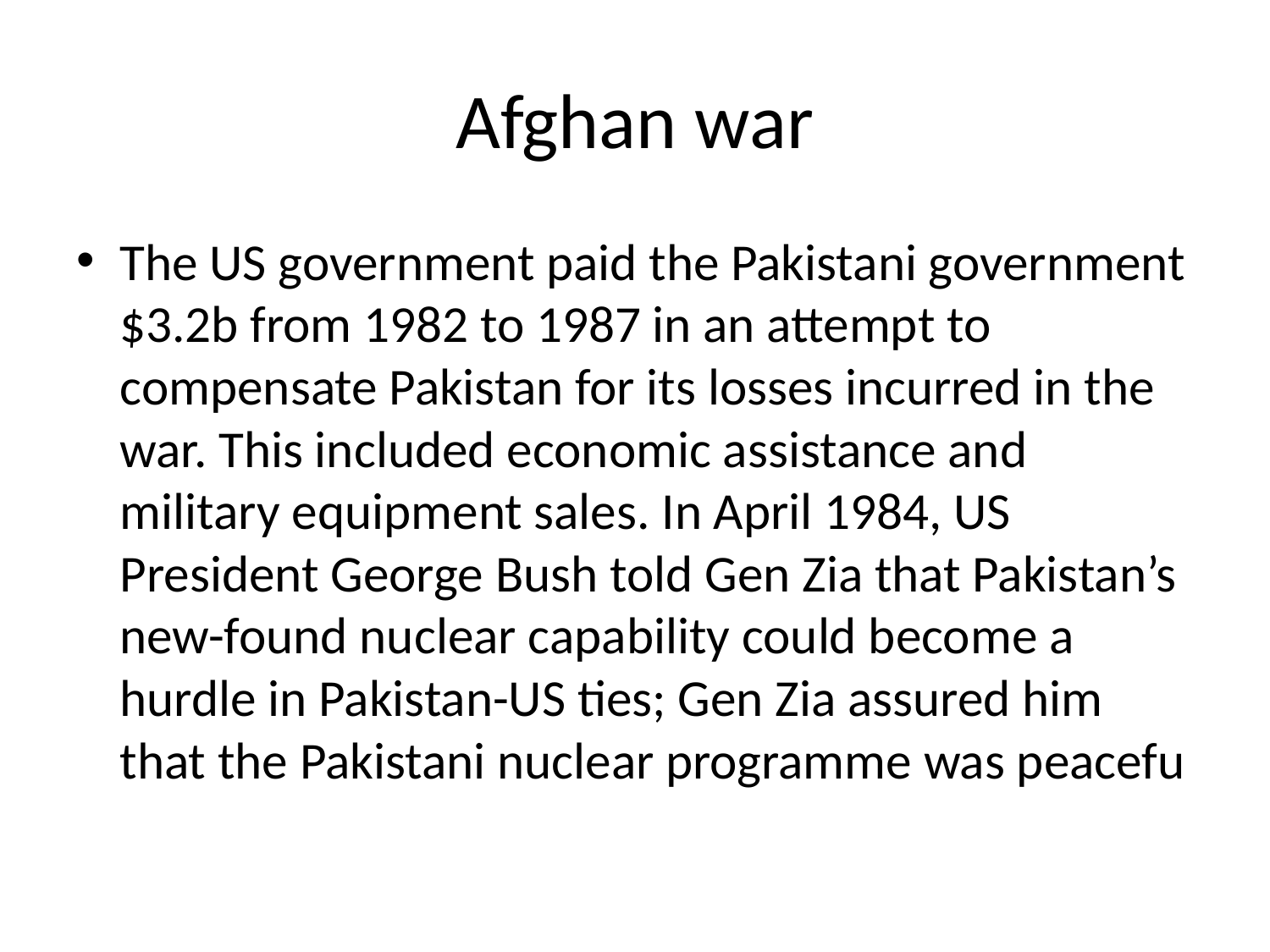

# Afghan war
The US government paid the Pakistani government $3.2b from 1982 to 1987 in an attempt to compensate Pakistan for its losses incurred in the war. This included economic assistance and military equipment sales. In April 1984, US President George Bush told Gen Zia that Pakistan’s new-found nuclear capability could become a hurdle in Pakistan-US ties; Gen Zia assured him that the Pakistani nuclear programme was peacefu